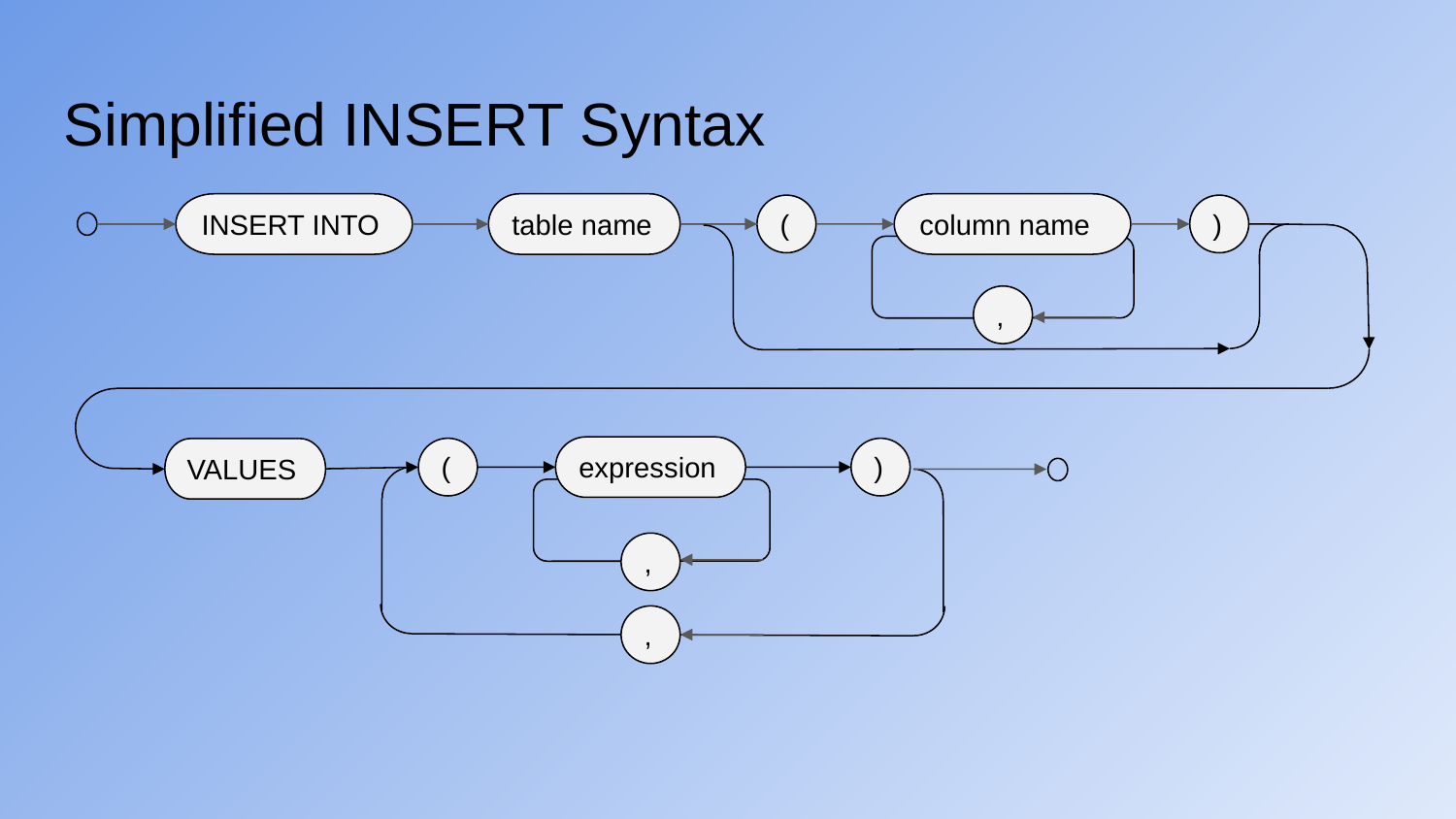

Simplified INSERT Syntax
INSERT INTO
table name
column name
(
)

,

expression
(
)
VALUES

,

,